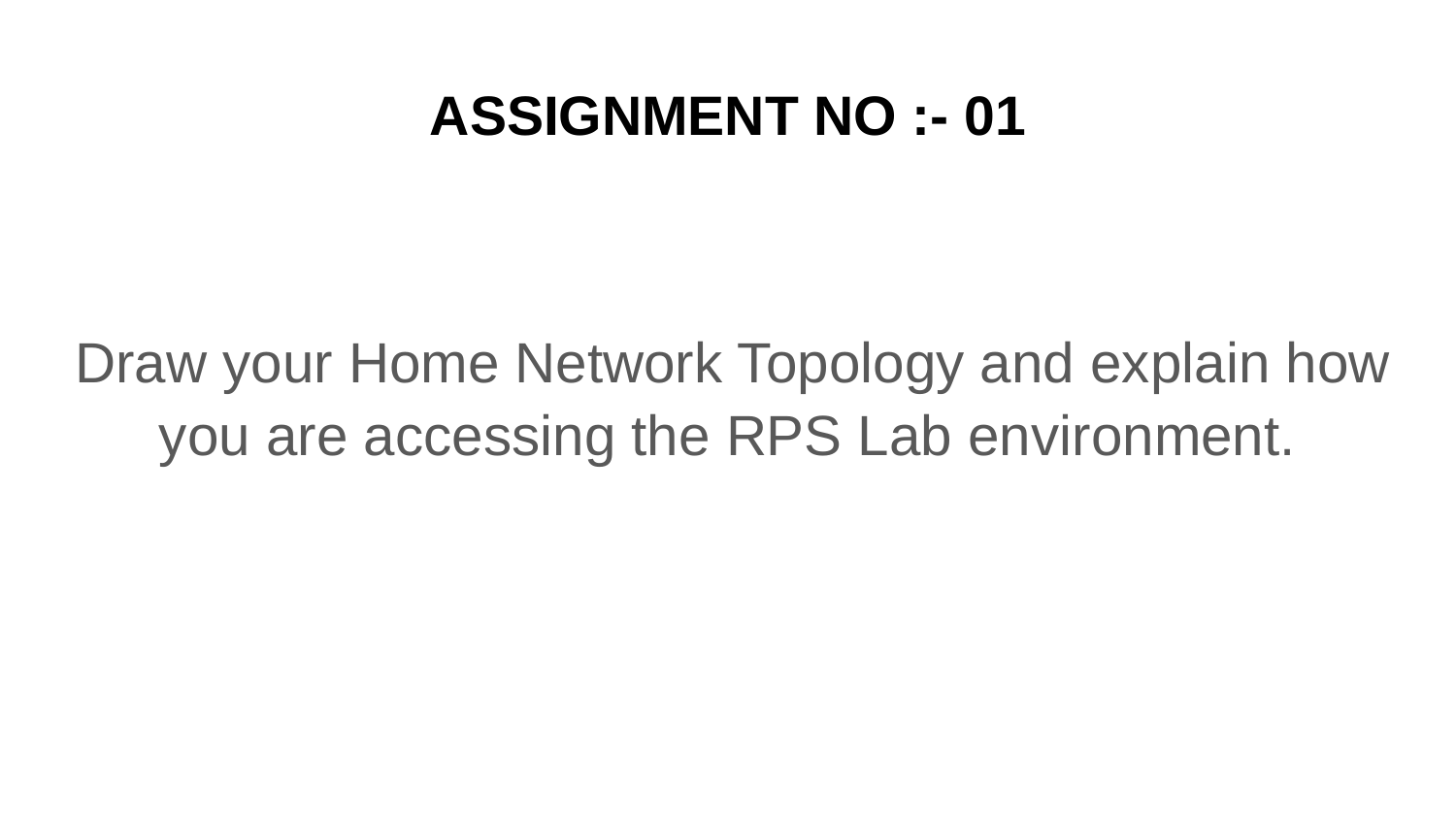

# ASSIGNMENT NO :- 01
 Draw your Home Network Topology and explain how you are accessing the RPS Lab environment.